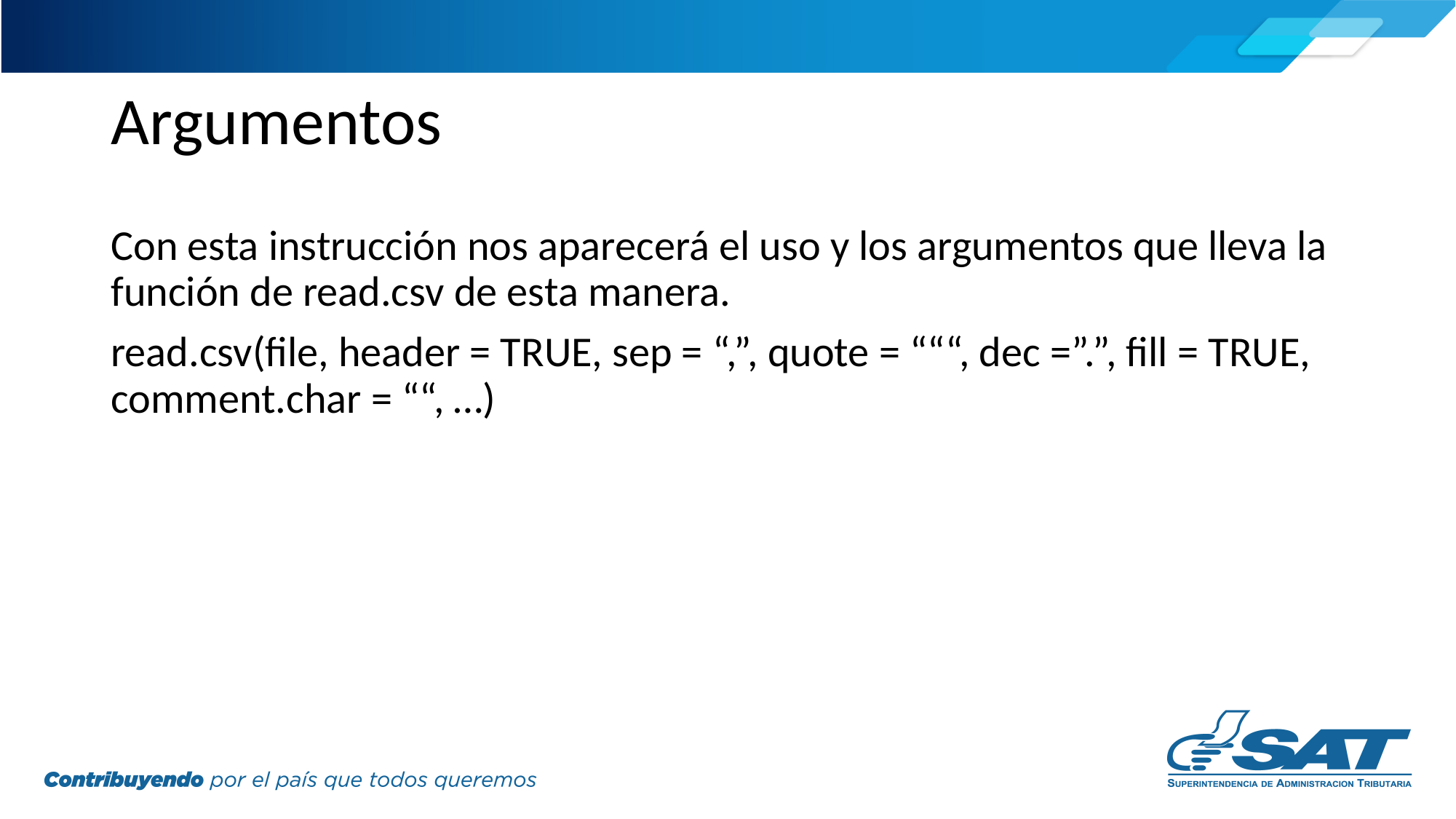

# Argumentos
Con esta instrucción nos aparecerá el uso y los argumentos que lleva la función de read.csv de esta manera.
read.csv(file, header = TRUE, sep = “,”, quote = “““, dec =”.”, fill = TRUE, comment.char = ““, …)